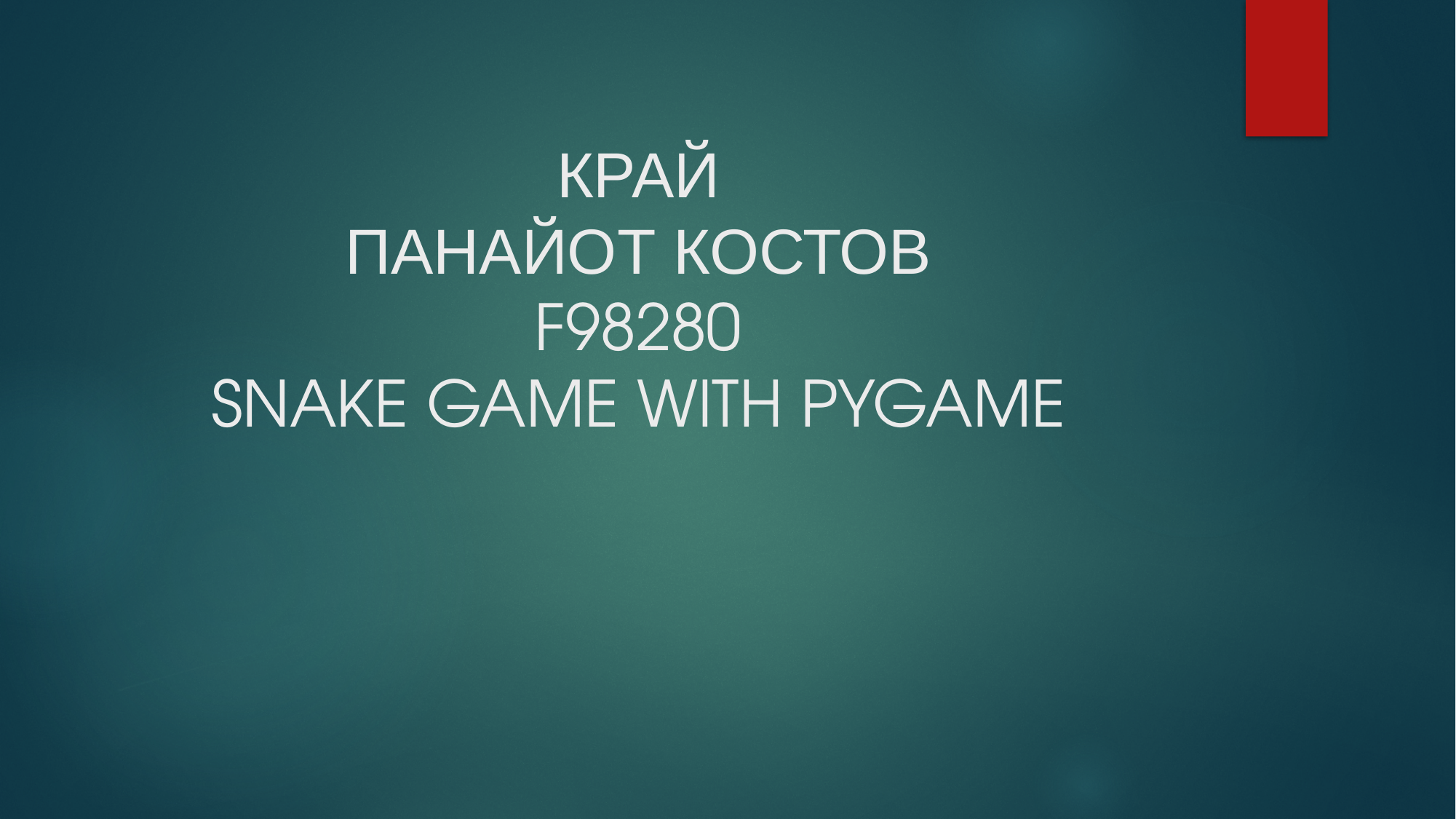

# КРАЙ ПАНАЙОТ КОСТОВ F98280 SNAKE GAME WITH PYGAME